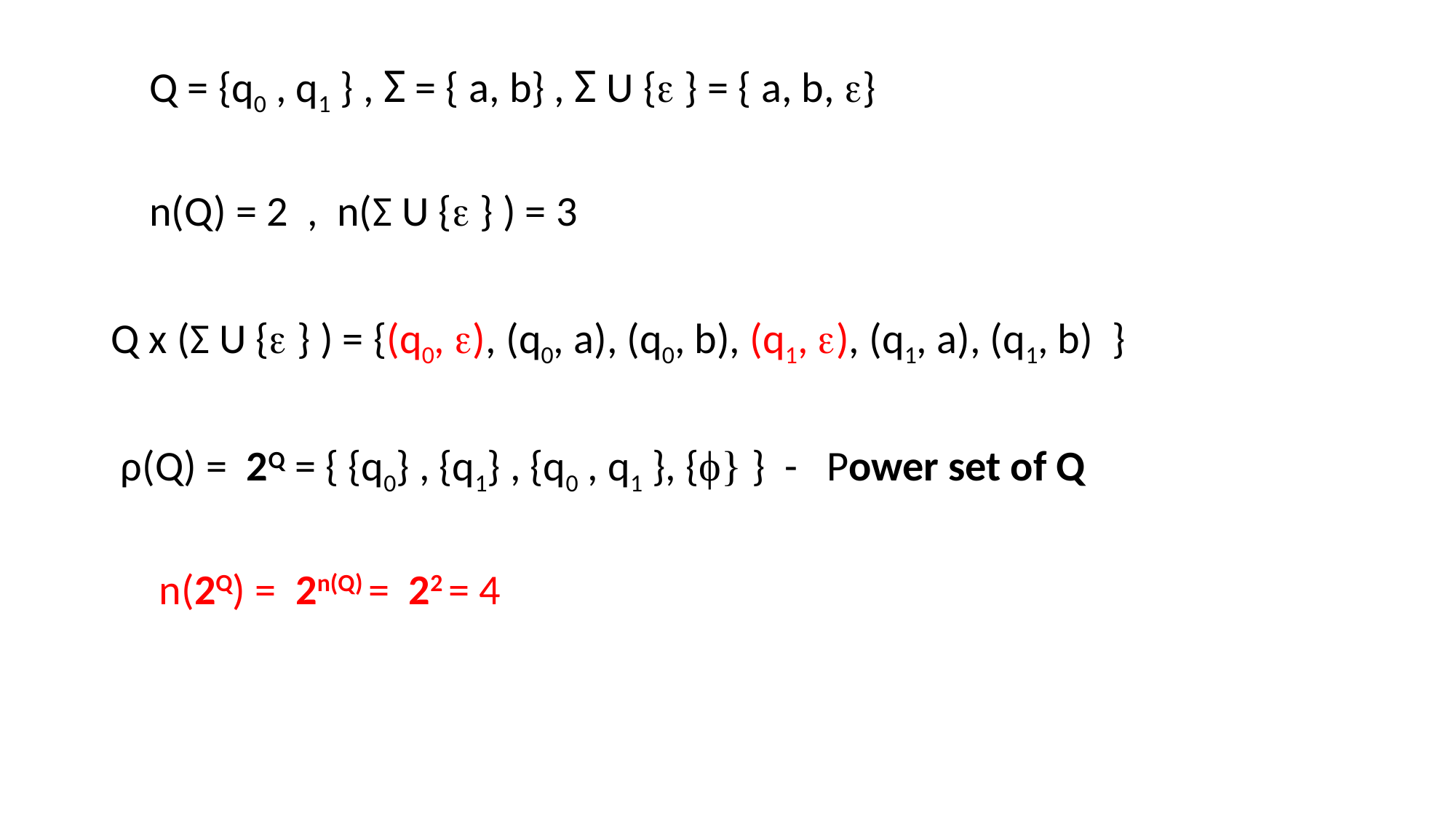

Q = {q0 , q1 } , Σ = { a, b} , Σ U {ε } = { a, b, ε}

    n(Q) = 2  ,  n(Σ U {ε } ) = 3

Q x (Σ U {ε } ) = {(q0, ε), (q0, a), (q0, b), (q1, ε), (q1, a), (q1, b)  }

 ρ(Q) =  2Q = { {q0} , {q1} , {q0 , q1 }, {ϕ} }  -   Power set of Q

     n(2Q) =  2n(Q) =  22 = 4